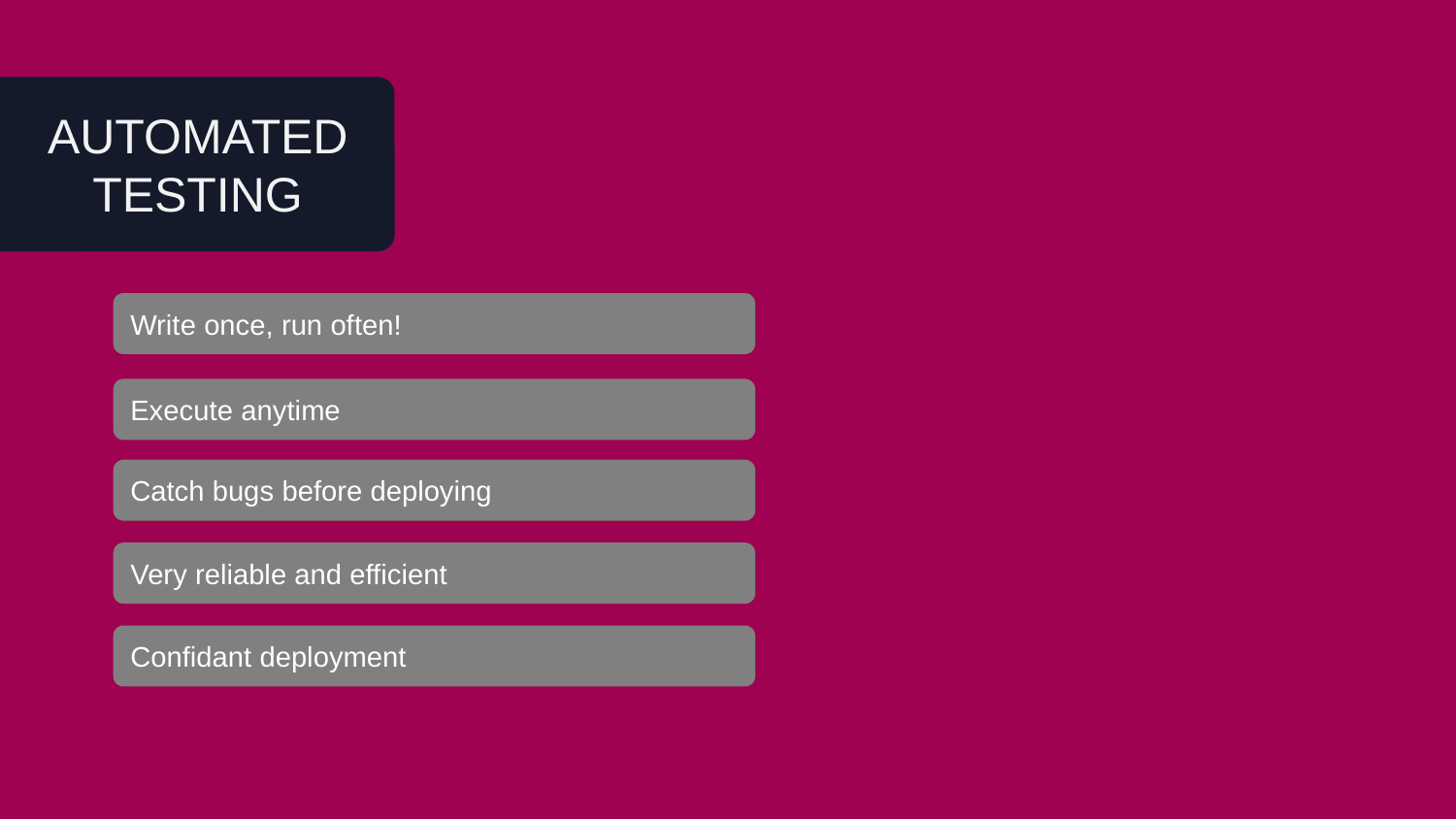

AUTOMATED TESTING
Write once, run often!
Execute anytime
Catch bugs before deploying
Very reliable and efficient
Confidant deployment